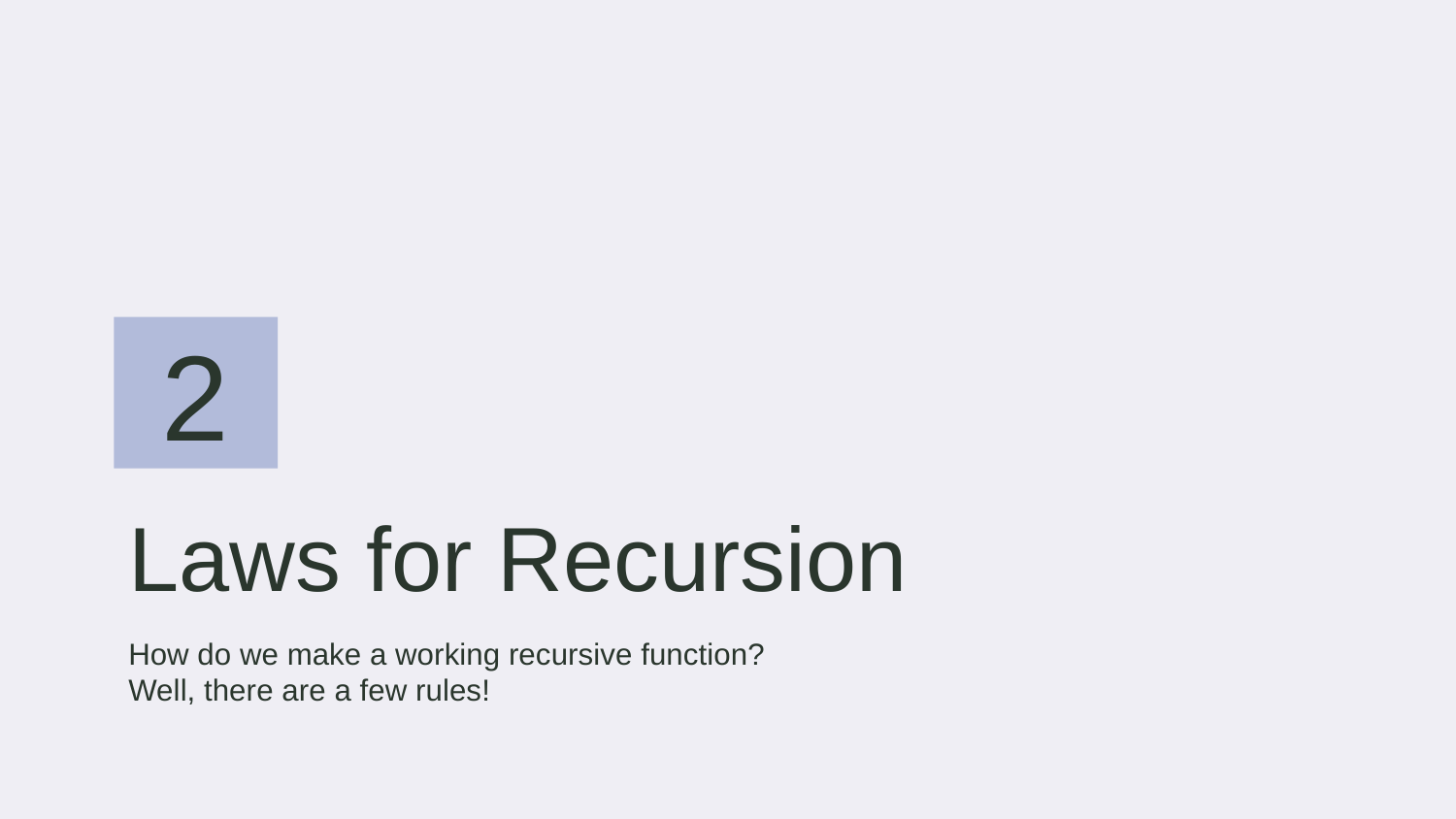

2
# Laws for Recursion
How do we make a working recursive function?
Well, there are a few rules!